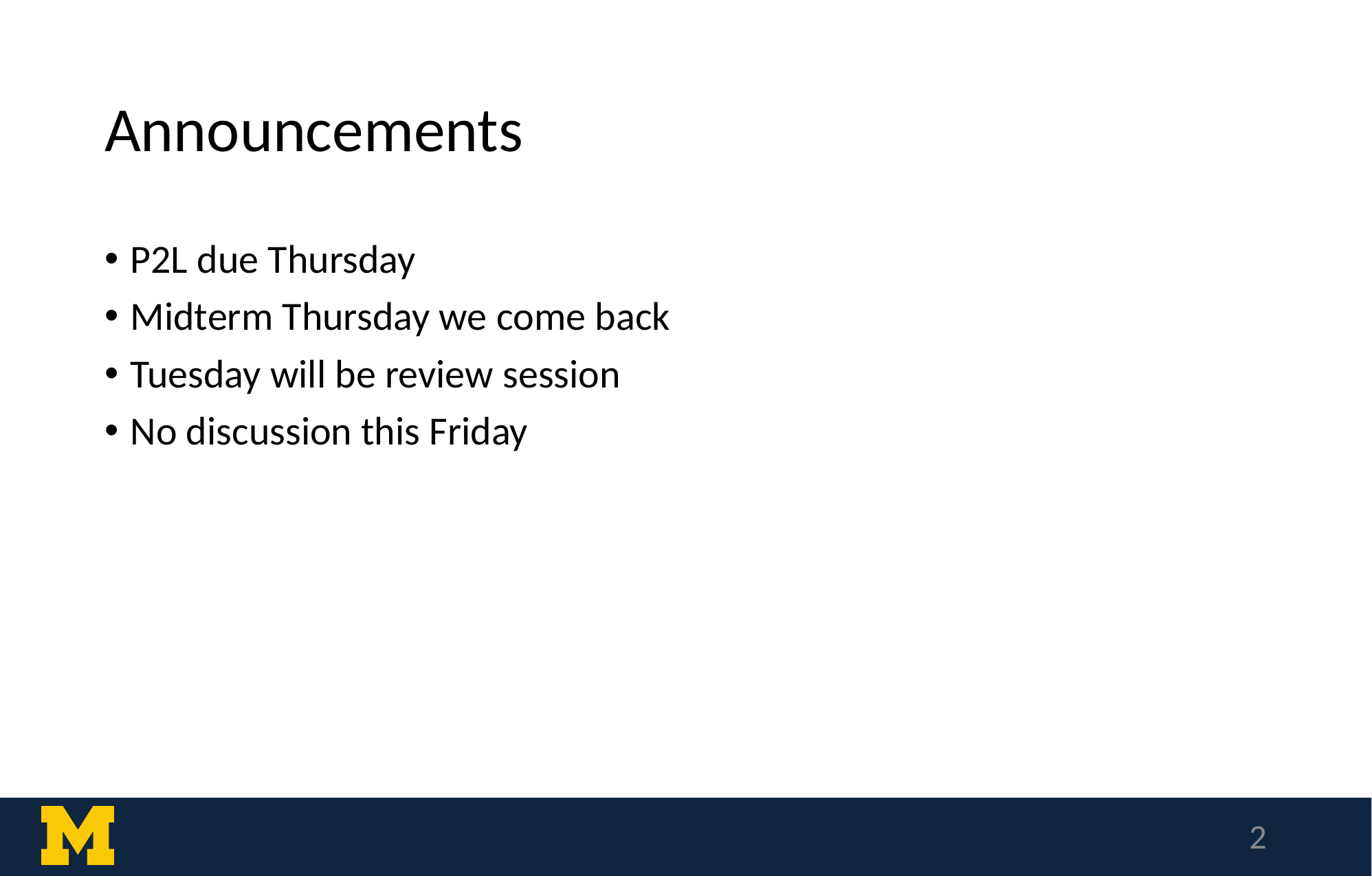

# Announcements
P2L due Thursday
Midterm Thursday we come back
Tuesday will be review session
No discussion this Friday

2